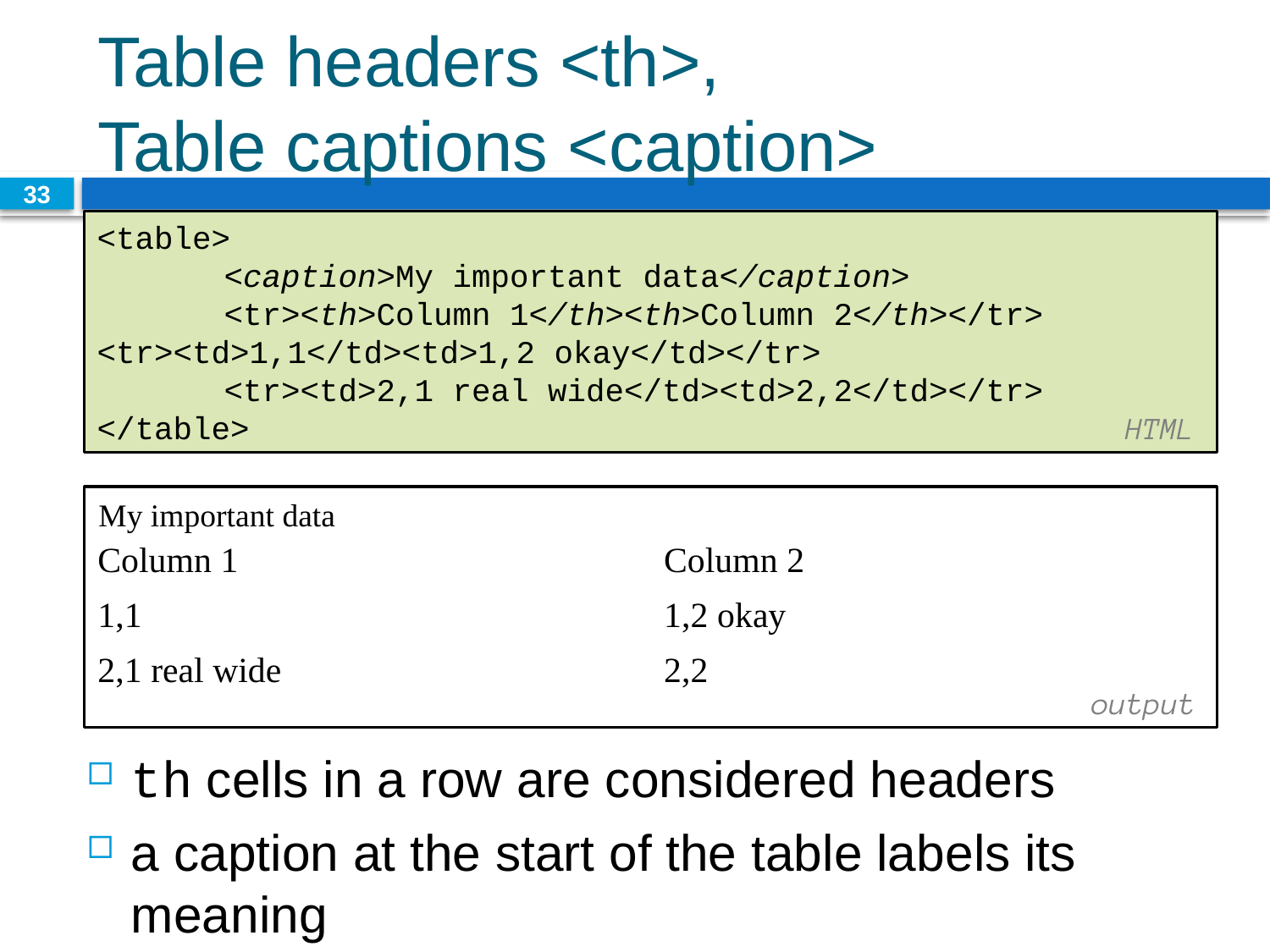

# Table headers <th>, Table captions <caption>
33
<table>
	<caption>My important data</caption>
	<tr><th>Column 1</th><th>Column 2</th></tr> 	<tr><td>1,1</td><td>1,2 okay</td></tr>
	<tr><td>2,1 real wide</td><td>2,2</td></tr>
</table>		                                  HTML

       	                                                  output
My important data
| Column 1 | Column 2 |
| --- | --- |
| 1,1 | 1,2 okay |
| 2,1 real wide | 2,2 |
th cells in a row are considered headers
a caption at the start of the table labels its meaning